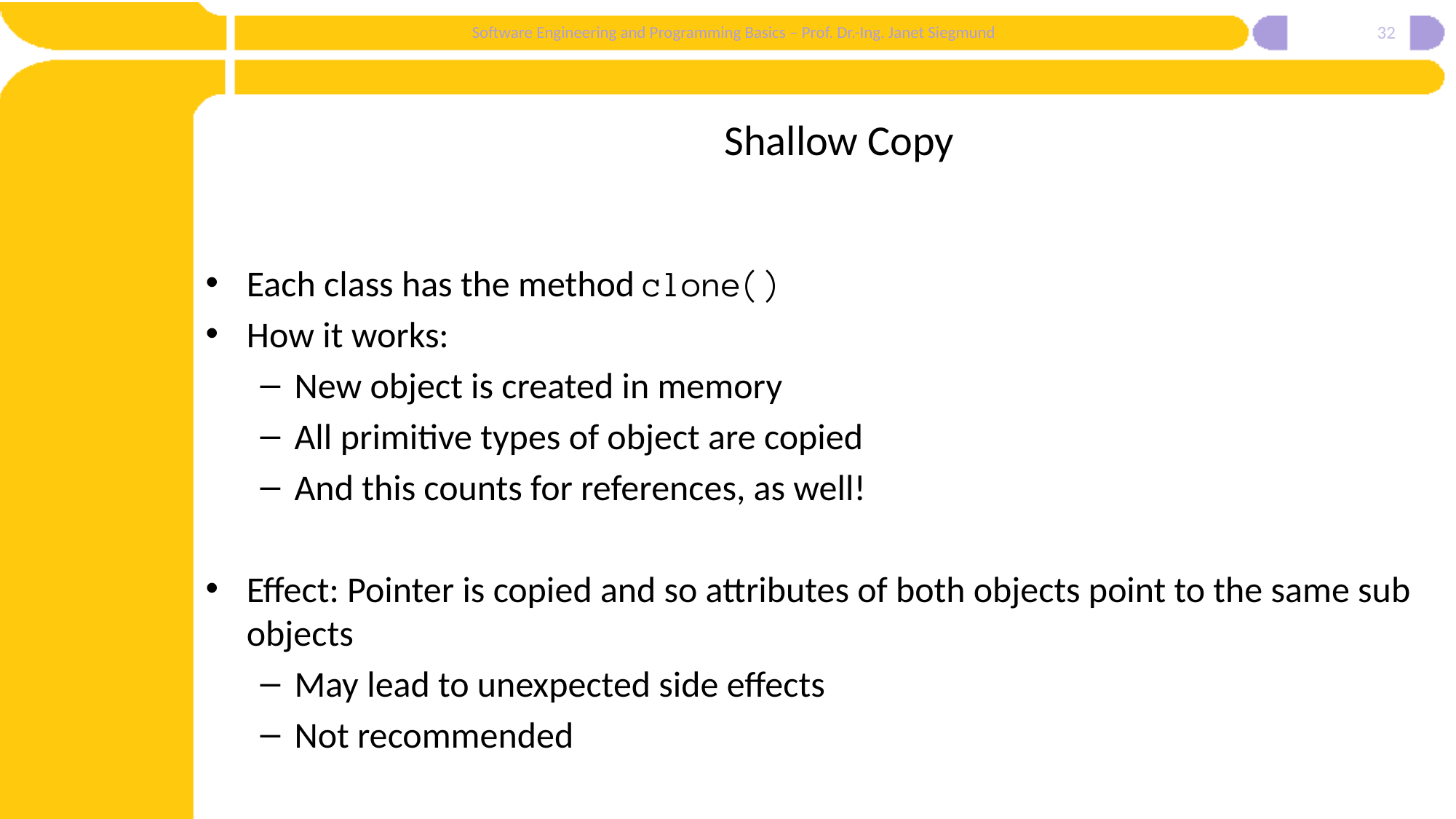

32
# Shallow Copy
Each class has the method clone()
How it works:
New object is created in memory
All primitive types of object are copied
And this counts for references, as well!

Effect: Pointer is copied and so attributes of both objects point to the same sub objects
May lead to unexpected side effects
Not recommended